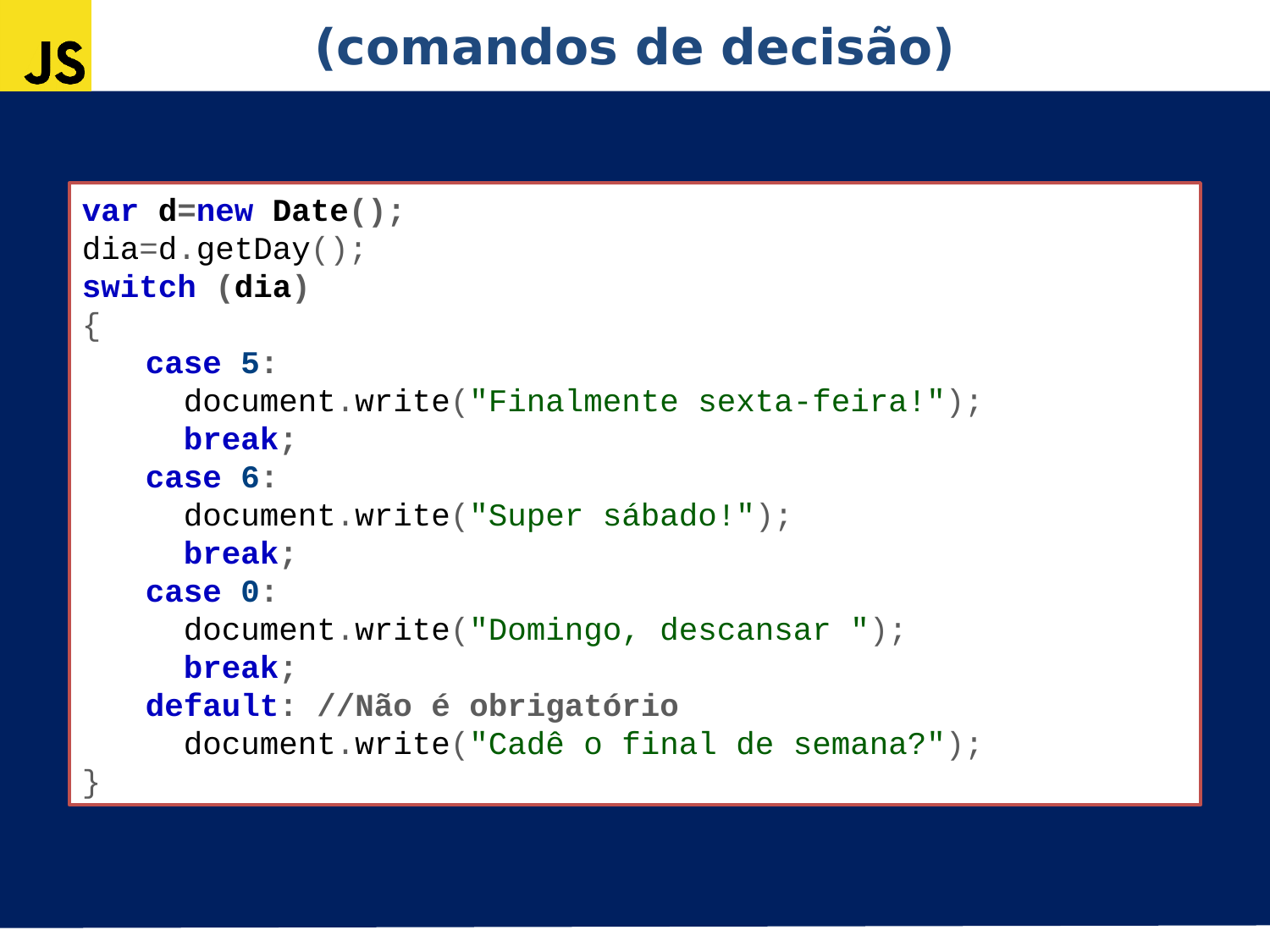

(comandos de decisão)
var d=new Date();
dia=d.getDay();
switch (dia)
{
case 5:
  document.write("Finalmente sexta-feira!");
  break;
case 6:
  document.write("Super sábado!");
  break;
case 0:
  document.write("Domingo, descansar ");
  break;
default: //Não é obrigatório
  document.write("Cadê o final de semana?");
}